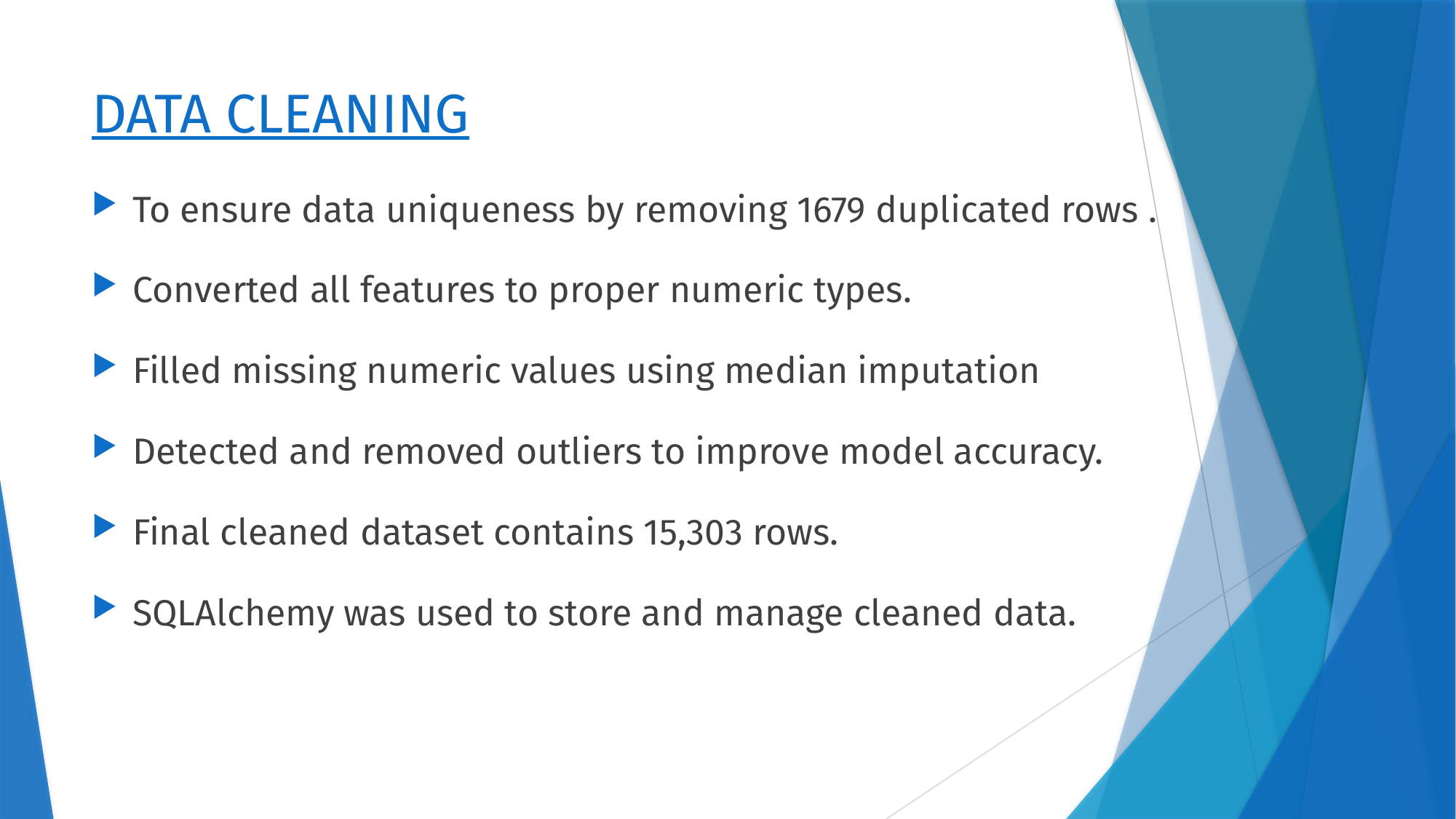

# DATA CLEANING
To ensure data uniqueness by removing 1679 duplicated rows .
Converted all features to proper numeric types.
Filled missing numeric values using median imputation
Detected and removed outliers to improve model accuracy.
Final cleaned dataset contains 15,303 rows.
SQLAlchemy was used to store and manage cleaned data.